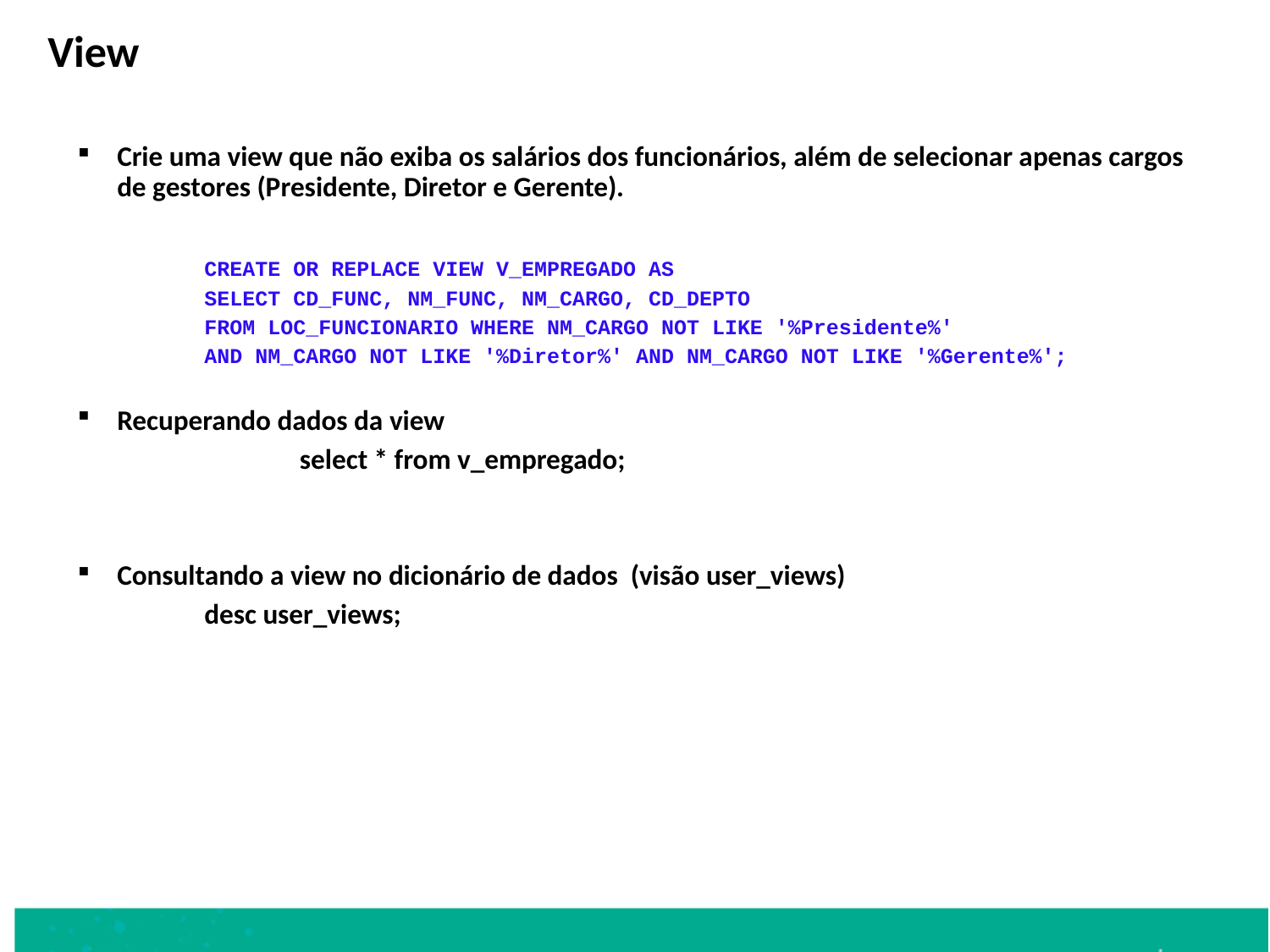

View
Crie uma view que não exiba os salários dos funcionários, além de selecionar apenas cargos de gestores (Presidente, Diretor e Gerente).

CREATE OR REPLACE VIEW V_EMPREGADO AS
SELECT CD_FUNC, NM_FUNC, NM_CARGO, CD_DEPTO
FROM LOC_FUNCIONARIO WHERE NM_CARGO NOT LIKE '%Presidente%'
AND NM_CARGO NOT LIKE '%Diretor%' AND NM_CARGO NOT LIKE '%Gerente%';

Recuperando dados da view
		select * from v_empregado;

Consultando a view no dicionário de dados  (visão user_views)
desc user_views;